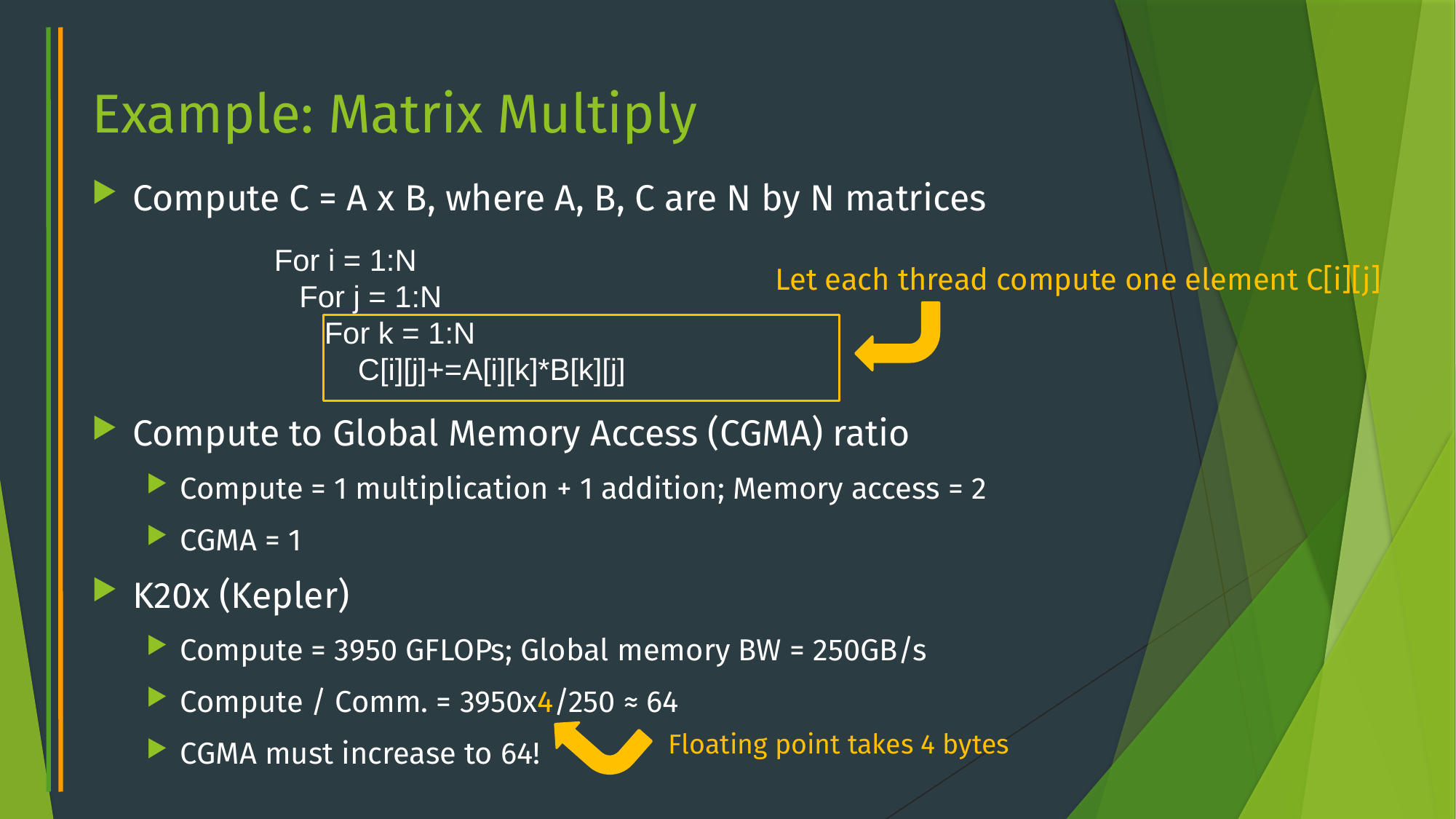

# Example: Matrix Multiply
Compute C = A x B, where A, B, C are N by N matrices

Compute to Global Memory Access (CGMA) ratio
Compute = 1 multiplication + 1 addition; Memory access = 2
CGMA = 1
K20x (Kepler)
Compute = 3950 GFLOPs; Global memory BW = 250GB/s
Compute / Comm. = 3950x4/250 ≈ 64
CGMA must increase to 64!
For i = 1:N
   For j = 1:N
      For k = 1:N
          C[i][j]+=A[i][k]*B[k][j]

Let each thread compute one element C[i][j]

Floating point takes 4 bytes